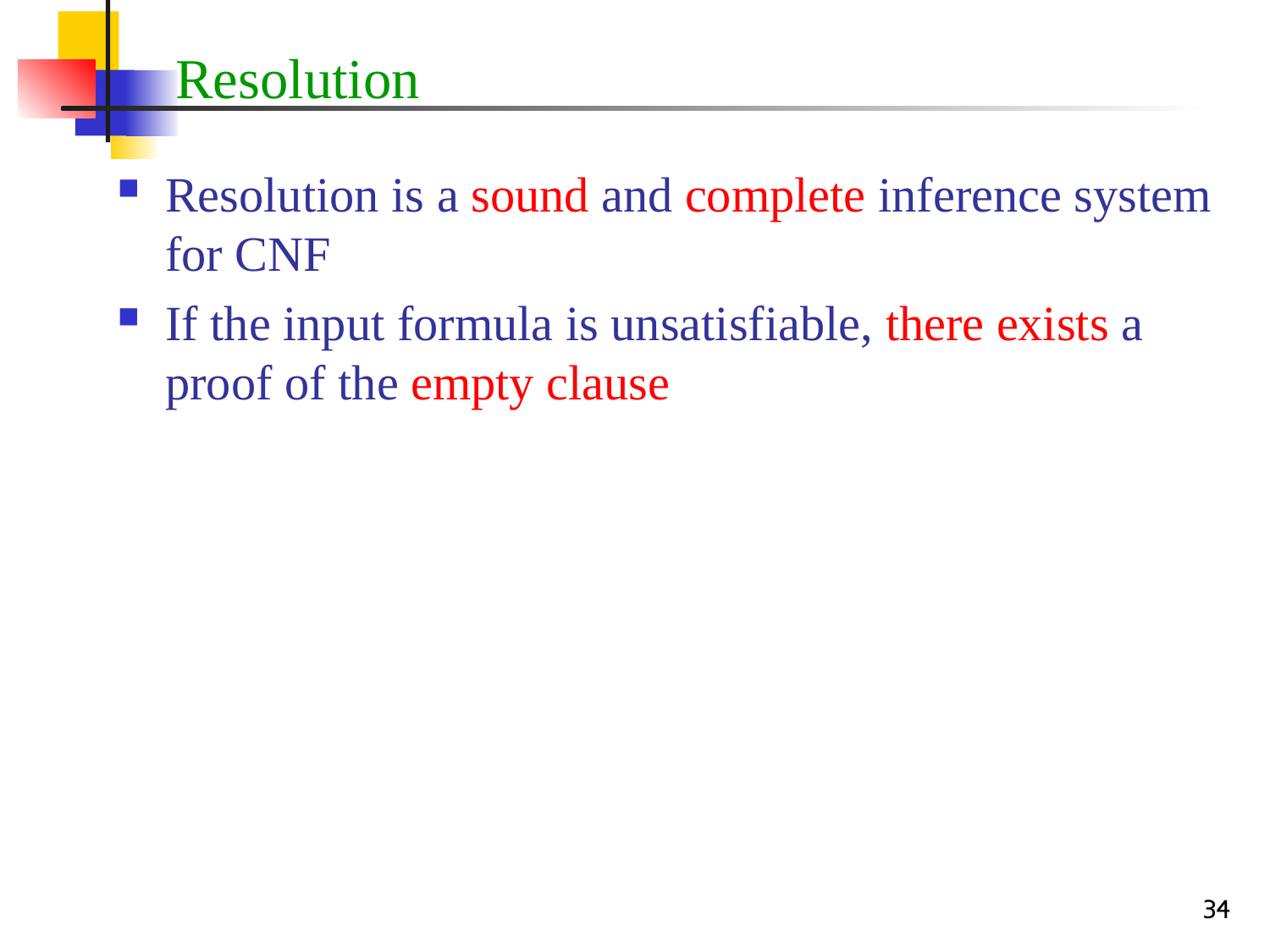

# Resolution
Resolution is a sound and complete inference system for CNF
If the input formula is unsatisfiable, there exists a proof of the empty clause

34